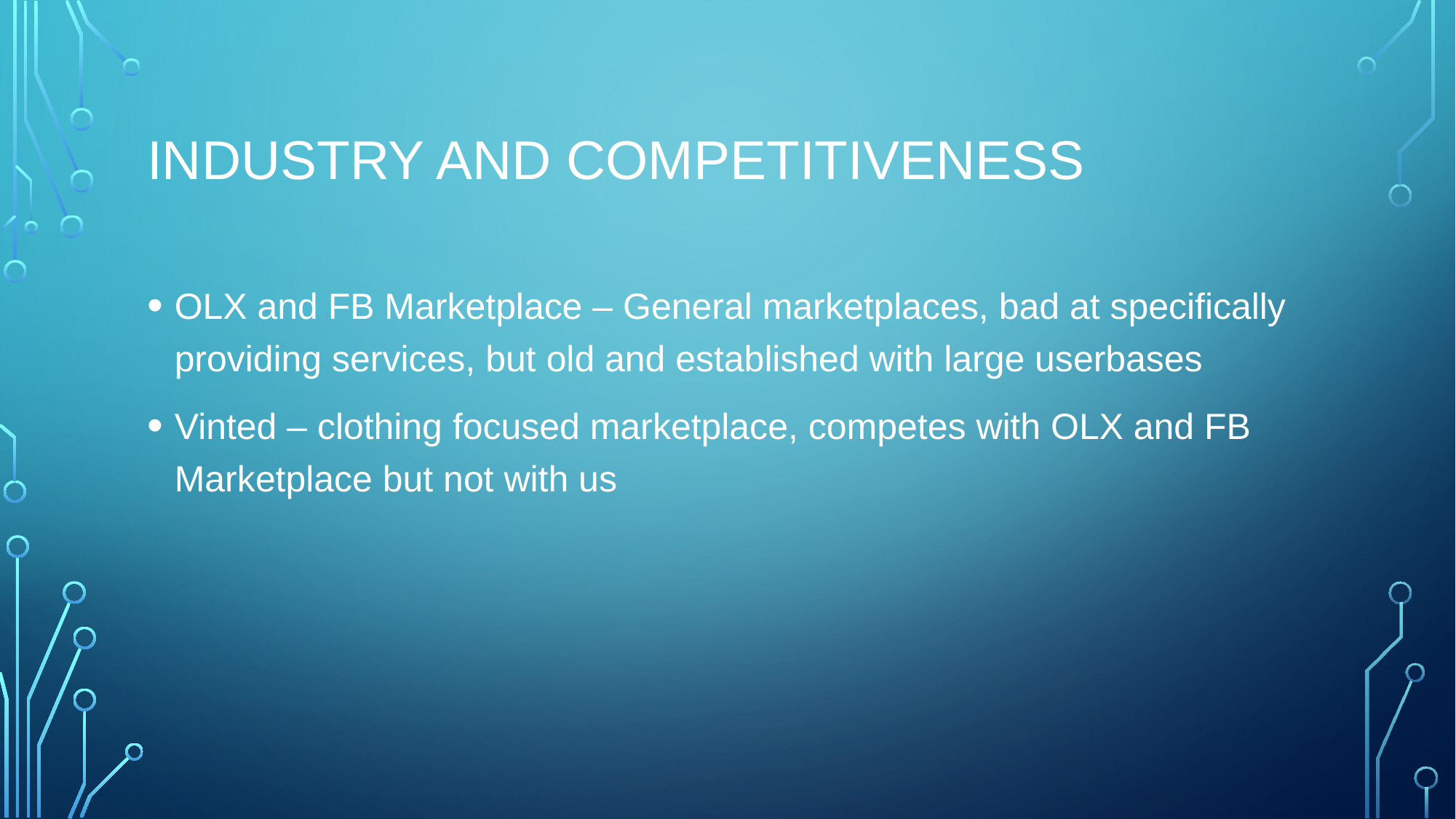

# Industry and competitiveness
OLX and FB Marketplace – General marketplaces, bad at specifically providing services, but old and established with large userbases
Vinted – clothing focused marketplace, competes with OLX and FB Marketplace but not with us